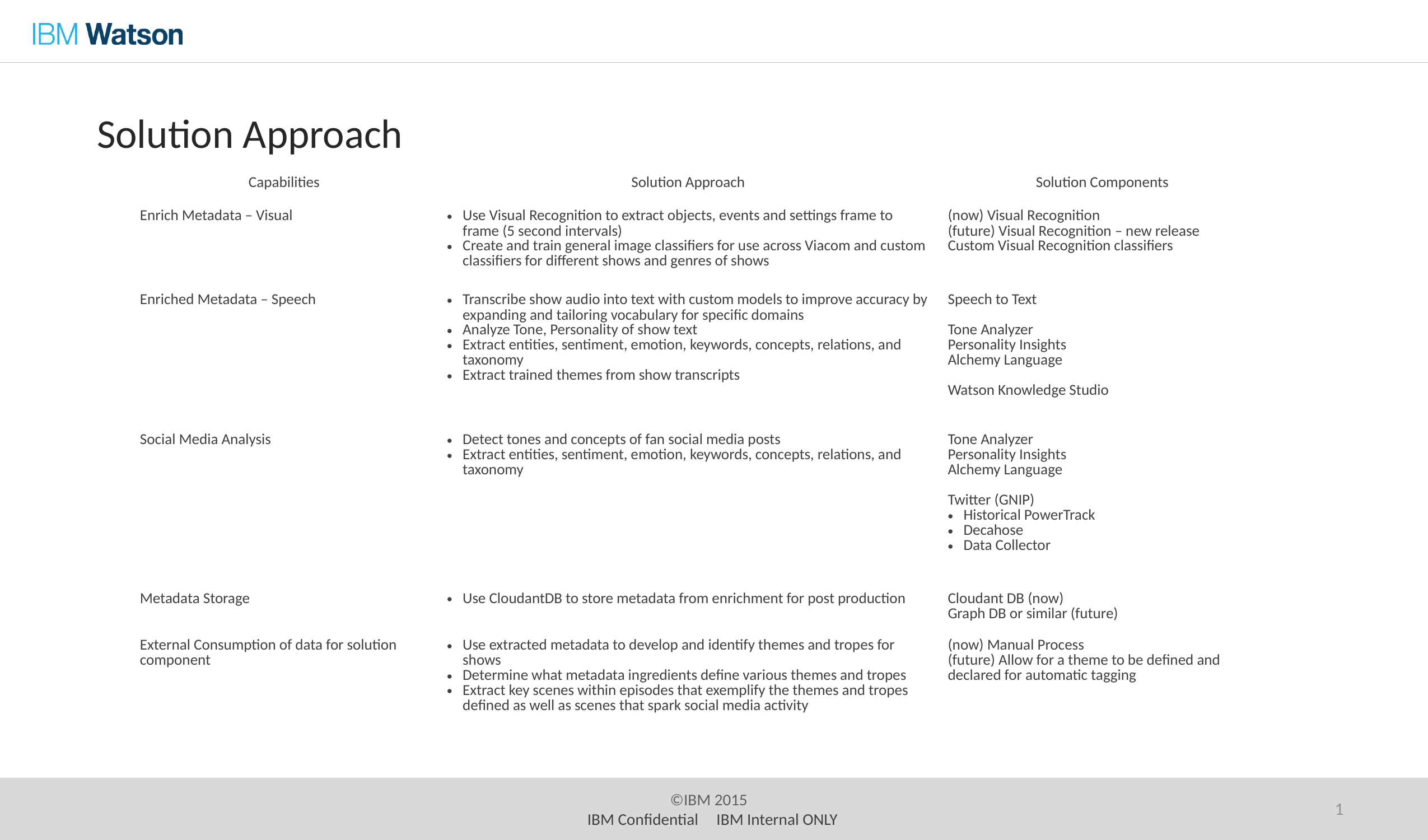

# Solution Approach
| Capabilities | Solution Approach | Solution Components |
| --- | --- | --- |
| Enrich Metadata – Visual | Use Visual Recognition to extract objects, events and settings frame to frame (5 second intervals) Create and train general image classifiers for use across Viacom and custom classifiers for different shows and genres of shows | (now) Visual Recognition (future) Visual Recognition – new release Custom Visual Recognition classifiers |
| Enriched Metadata – Speech | Transcribe show audio into text with custom models to improve accuracy by expanding and tailoring vocabulary for specific domains Analyze Tone, Personality of show text Extract entities, sentiment, emotion, keywords, concepts, relations, and taxonomy Extract trained themes from show transcripts | Speech to Text Tone Analyzer Personality Insights Alchemy Language Watson Knowledge Studio |
| Social Media Analysis | Detect tones and concepts of fan social media posts Extract entities, sentiment, emotion, keywords, concepts, relations, and taxonomy | Tone Analyzer Personality Insights Alchemy Language Twitter (GNIP) Historical PowerTrack Decahose Data Collector |
| Metadata Storage | Use CloudantDB to store metadata from enrichment for post production | Cloudant DB (now) Graph DB or similar (future) |
| External Consumption of data for solution component | Use extracted metadata to develop and identify themes and tropes for shows Determine what metadata ingredients define various themes and tropes Extract key scenes within episodes that exemplify the themes and tropes defined as well as scenes that spark social media activity | (now) Manual Process (future) Allow for a theme to be defined and declared for automatic tagging |
1